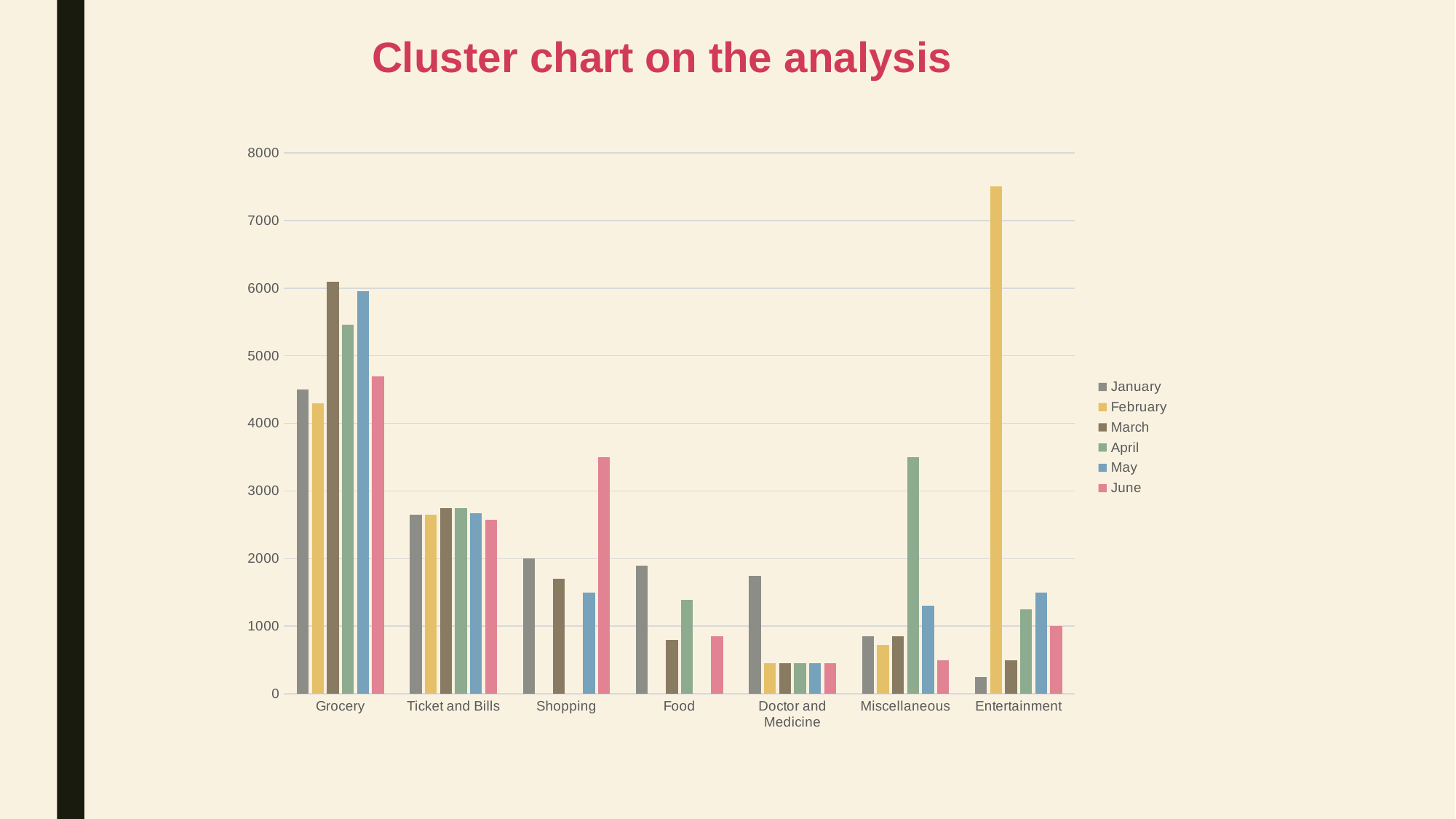

Cluster chart on the analysis

### Chart

| Category | January | February | March | April | May | June |
|---|---|---|---|---|---|---|
| Grocery | 4500.0 | 4300.0 | 6090.0 | 5460.0 | 5950.0 | 4690.0 |
| Ticket and Bills | 2650.0 | 2650.0 | 2750.0 | 2750.0 | 2670.0 | 2570.0 |
| Shopping | 2000.0 | None | 1700.0 | None | 1500.0 | 3500.0 |
| Food | 1900.0 | None | 800.0 | 1390.0 | None | 850.0 |
| Doctor and Medicine | 1750.0 | 450.0 | 450.0 | 450.0 | 450.0 | 450.0 |
| Miscellaneous | 850.0 | 720.0 | 850.0 | 3500.0 | 1300.0 | 500.0 |
| Entertainment | 250.0 | 7500.0 | 500.0 | 1250.0 | 1500.0 | 1000.0 |